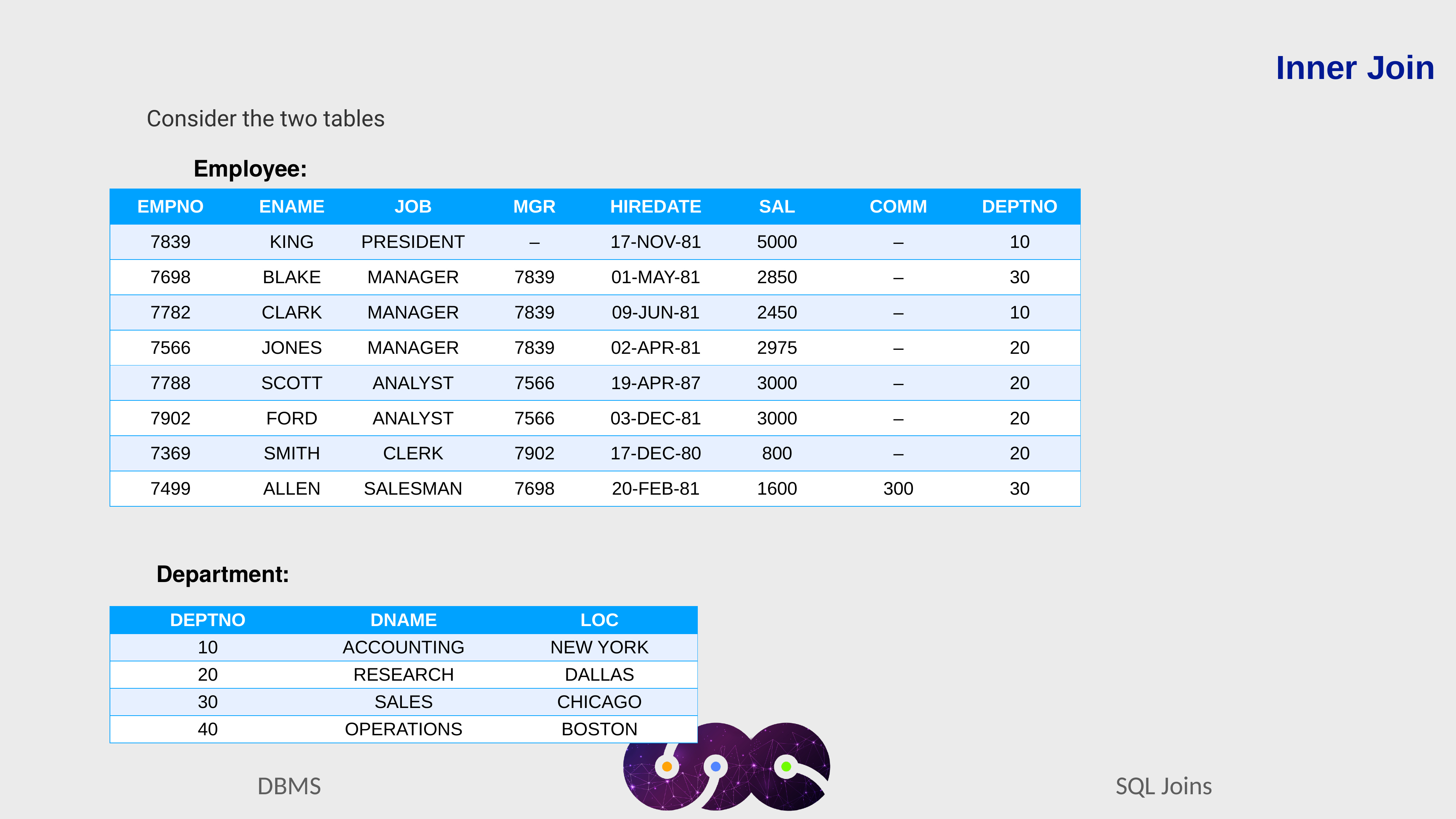

Inner Join
Consider the two tables
Employee:
| EMPNO | ENAME | JOB | MGR | HIREDATE | SAL | COMM | DEPTNO |
| --- | --- | --- | --- | --- | --- | --- | --- |
| 7839 | KING | PRESIDENT | – | 17-NOV-81 | 5000 | – | 10 |
| 7698 | BLAKE | MANAGER | 7839 | 01-MAY-81 | 2850 | – | 30 |
| 7782 | CLARK | MANAGER | 7839 | 09-JUN-81 | 2450 | – | 10 |
| 7566 | JONES | MANAGER | 7839 | 02-APR-81 | 2975 | – | 20 |
| 7788 | SCOTT | ANALYST | 7566 | 19-APR-87 | 3000 | – | 20 |
| 7902 | FORD | ANALYST | 7566 | 03-DEC-81 | 3000 | – | 20 |
| 7369 | SMITH | CLERK | 7902 | 17-DEC-80 | 800 | – | 20 |
| 7499 | ALLEN | SALESMAN | 7698 | 20-FEB-81 | 1600 | 300 | 30 |

Department:
| DEPTNO | DNAME | LOC |
| --- | --- | --- |
| 10 | ACCOUNTING | NEW YORK |
| 20 | RESEARCH | DALLAS |
| 30 | SALES | CHICAGO |
| 40 | OPERATIONS | BOSTON |
SQL Joins